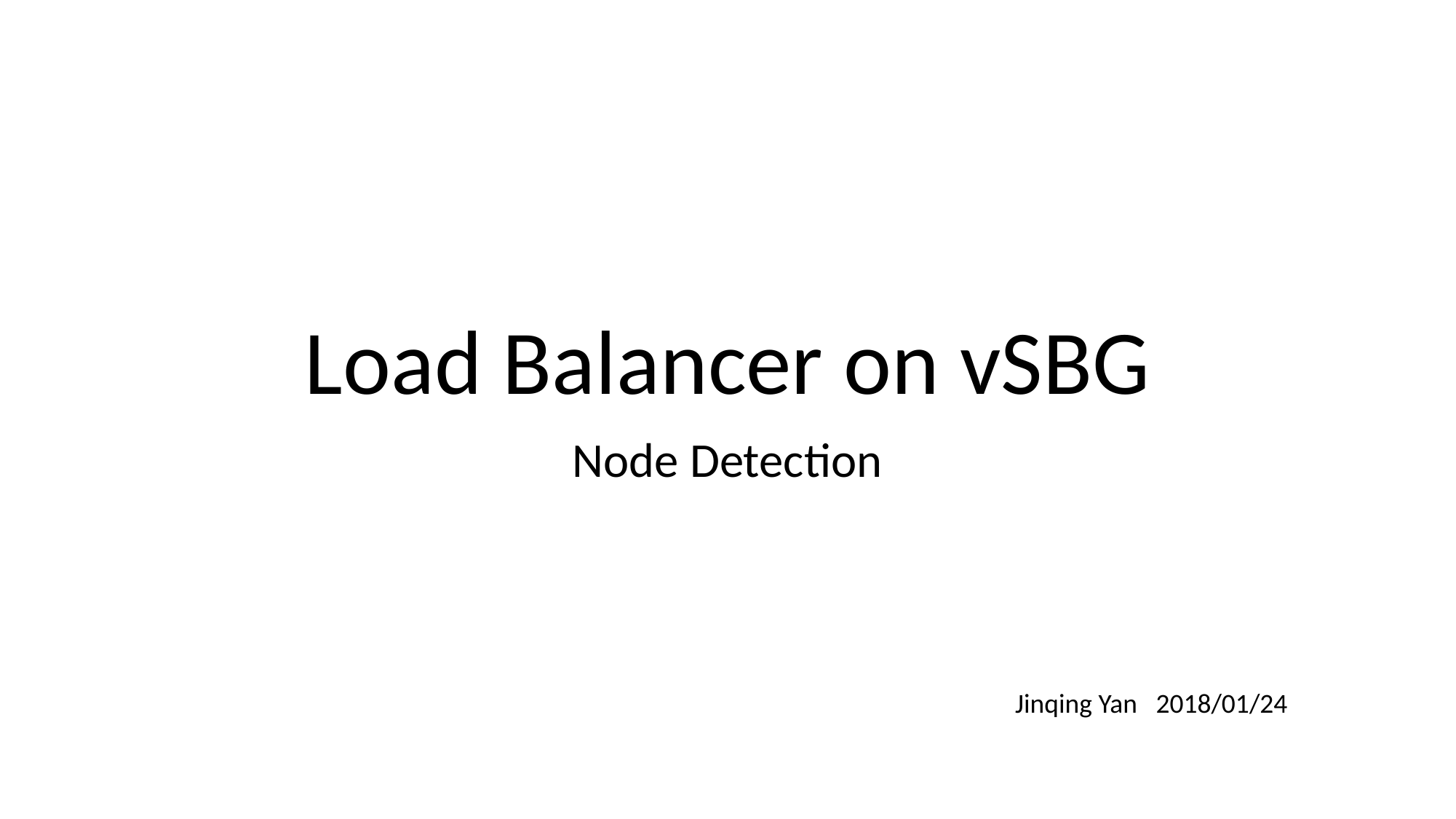

# Load Balancer on vSBG
Node Detection

Jinqing Yan   2018/01/24